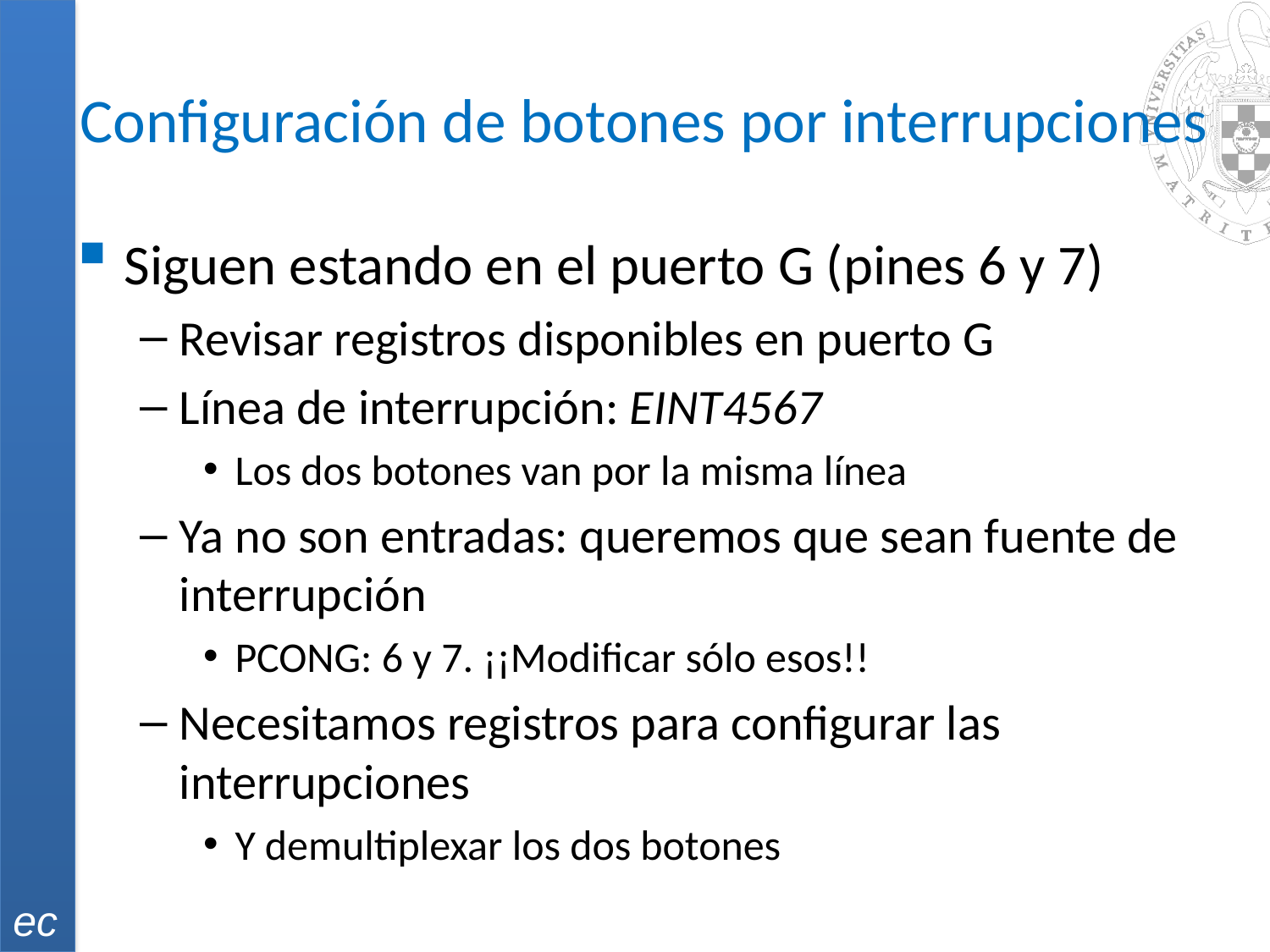

# Configuración de botones por interrupciones
Siguen estando en el puerto G (pines 6 y 7)
Revisar registros disponibles en puerto G
Línea de interrupción: EINT4567
Los dos botones van por la misma línea
Ya no son entradas: queremos que sean fuente de interrupción
PCONG: 6 y 7. ¡¡Modificar sólo esos!!
Necesitamos registros para configurar las interrupciones
Y demultiplexar los dos botones